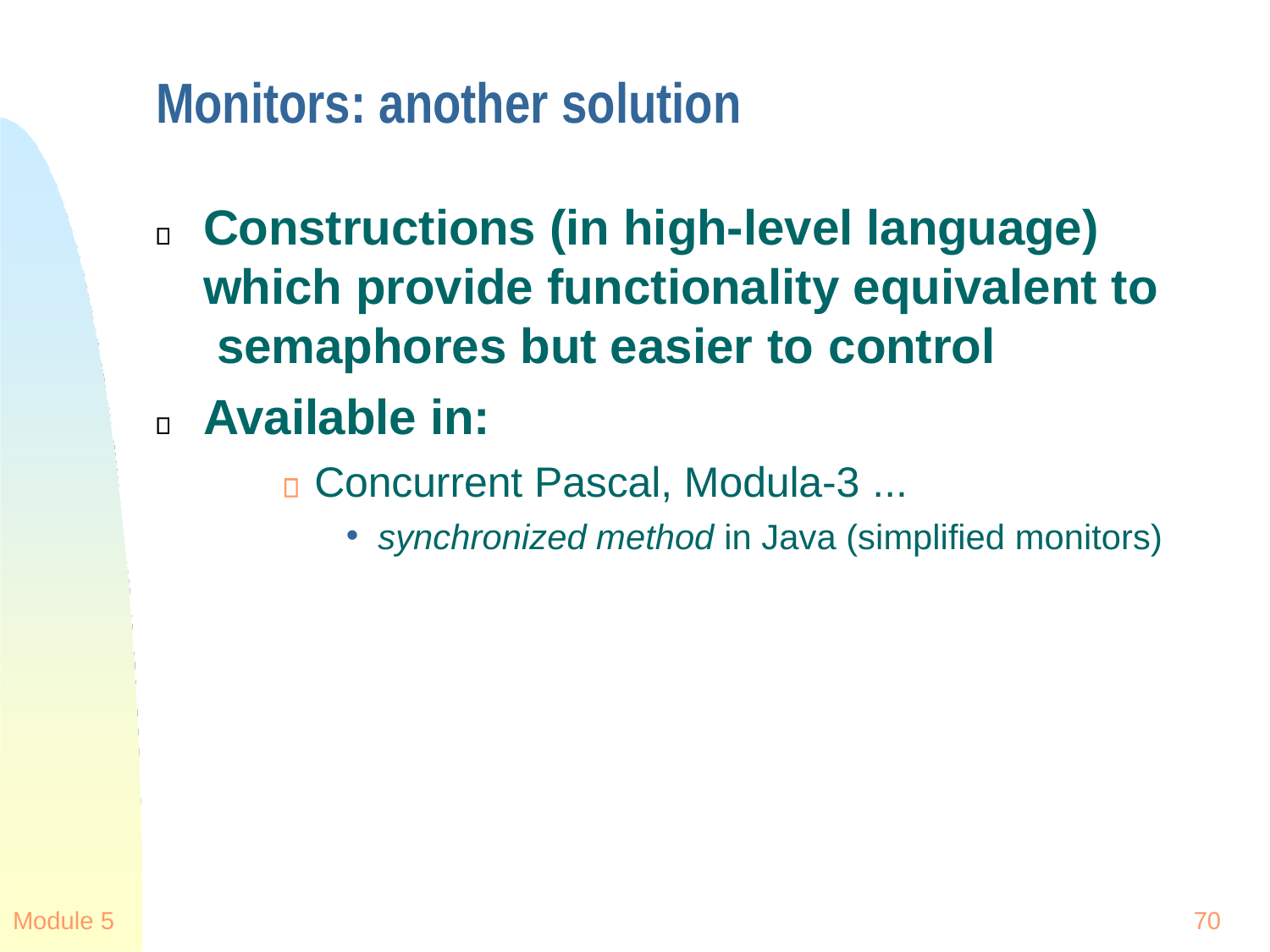

# Monitors: another solution
Constructions (in high-level language)  which provide functionality equivalent to  semaphores but easier to control
Available in:
Concurrent Pascal, Modula-3 ...
synchronized method in Java (simplified monitors)

Module 5
70